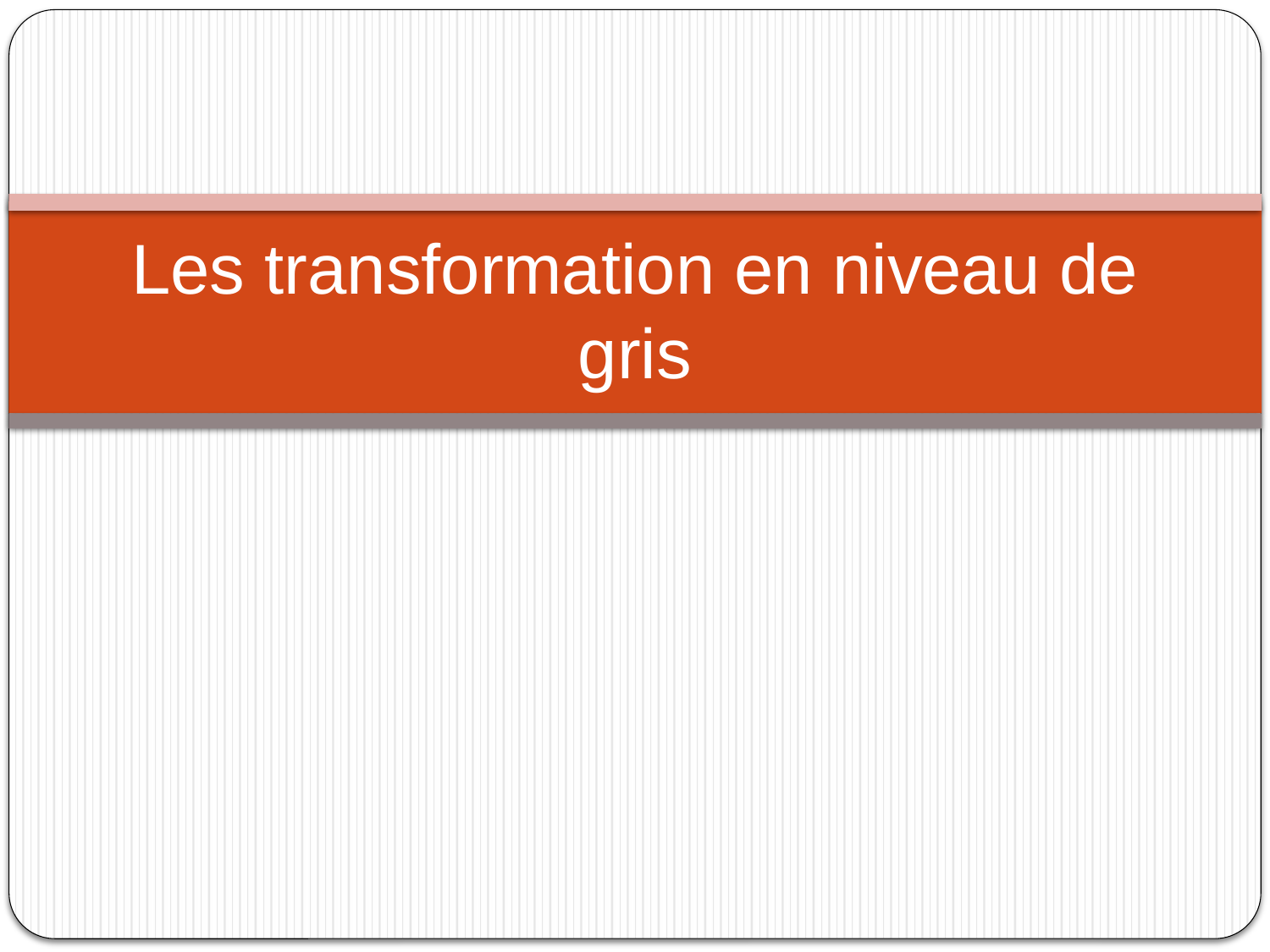

# Les transformation en niveau de gris